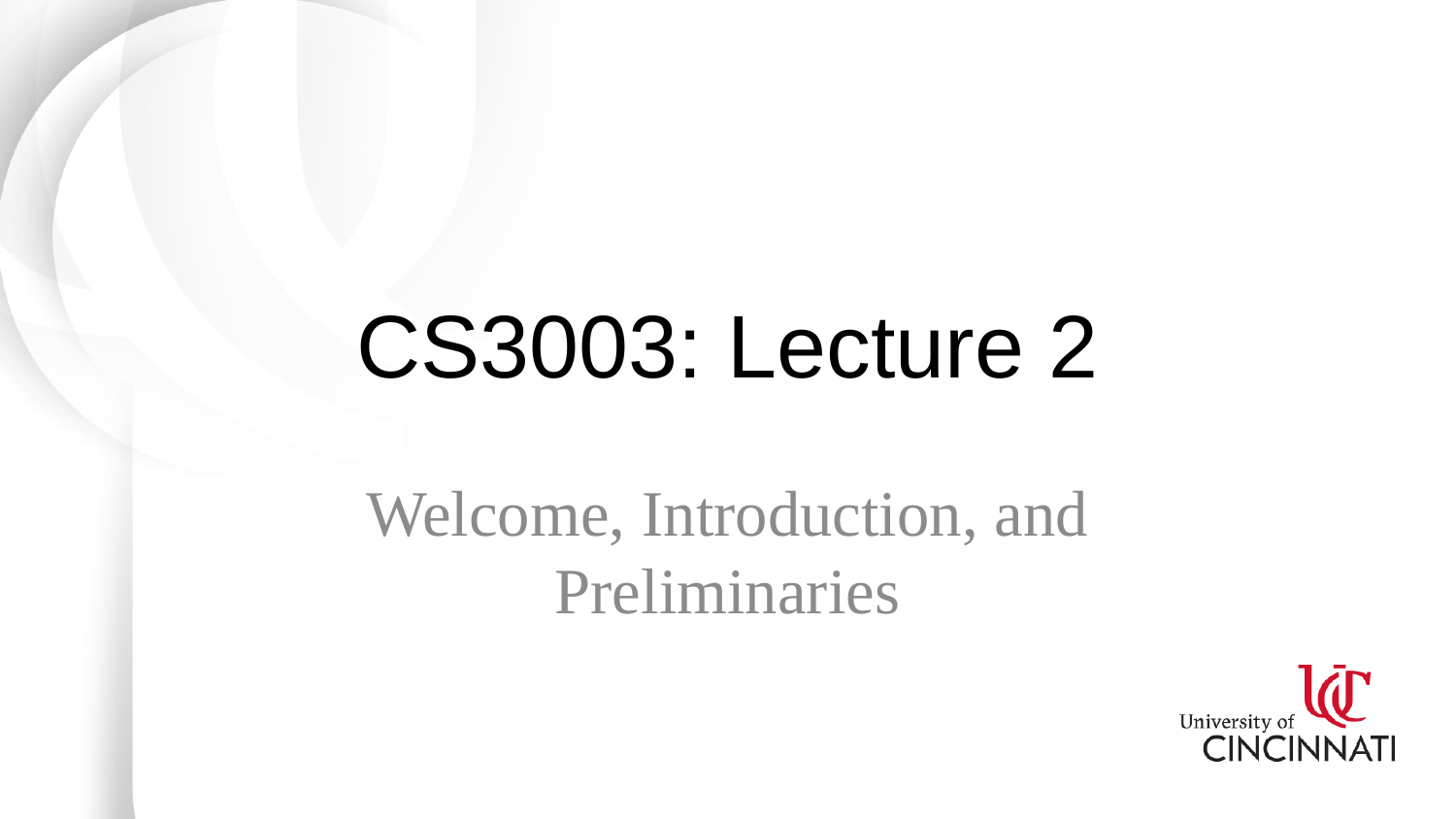

# CS3003: Lecture 2
Welcome, Introduction, and Preliminaries